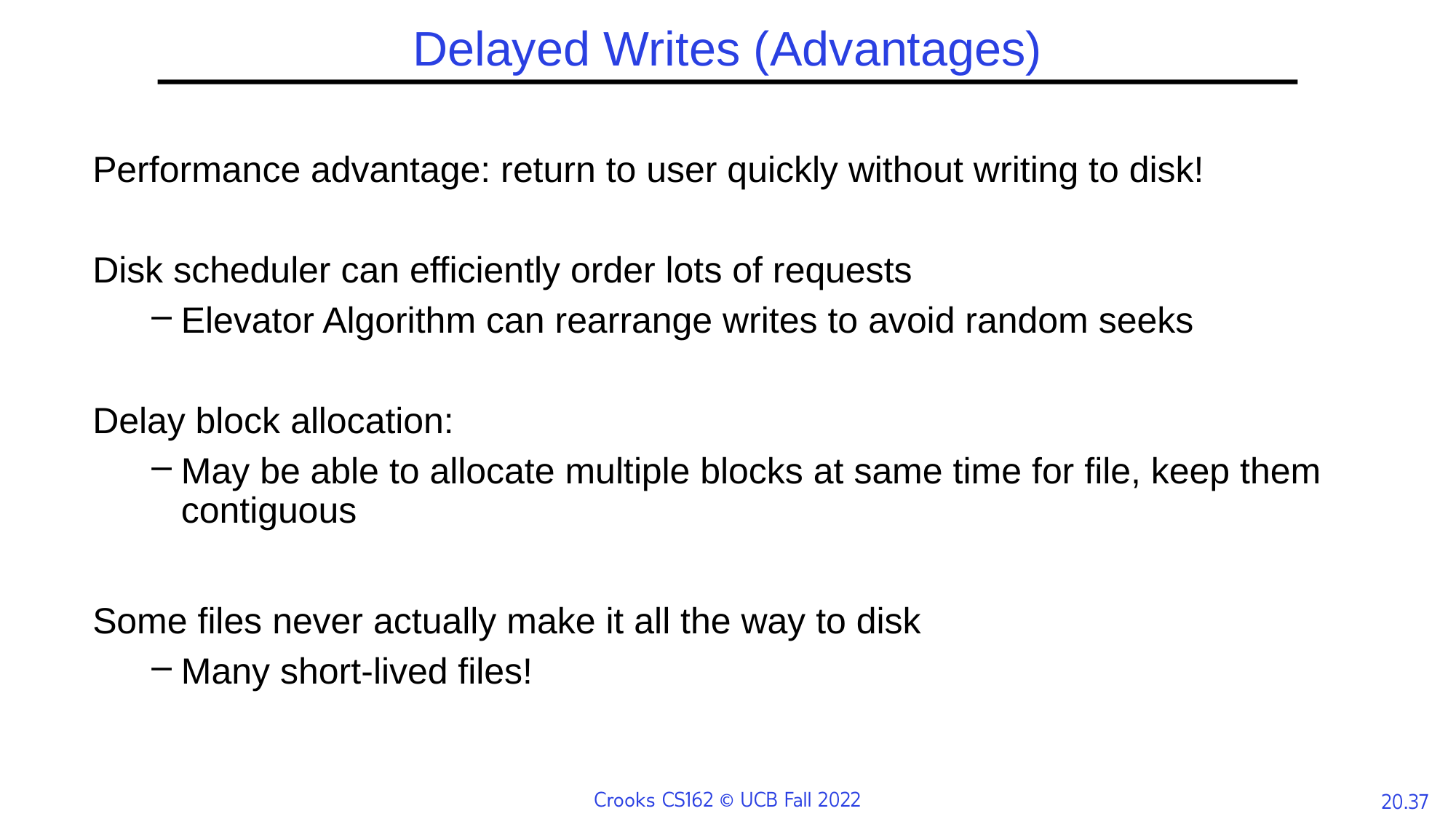

# Delayed Writes (Advantages)
Performance advantage: return to user quickly without writing to disk!

Disk scheduler can efficiently order lots of requests
Elevator Algorithm can rearrange writes to avoid random seeks

Delay block allocation:
May be able to allocate multiple blocks at same time for file, keep them contiguous

Some files never actually make it all the way to disk
Many short-lived files!